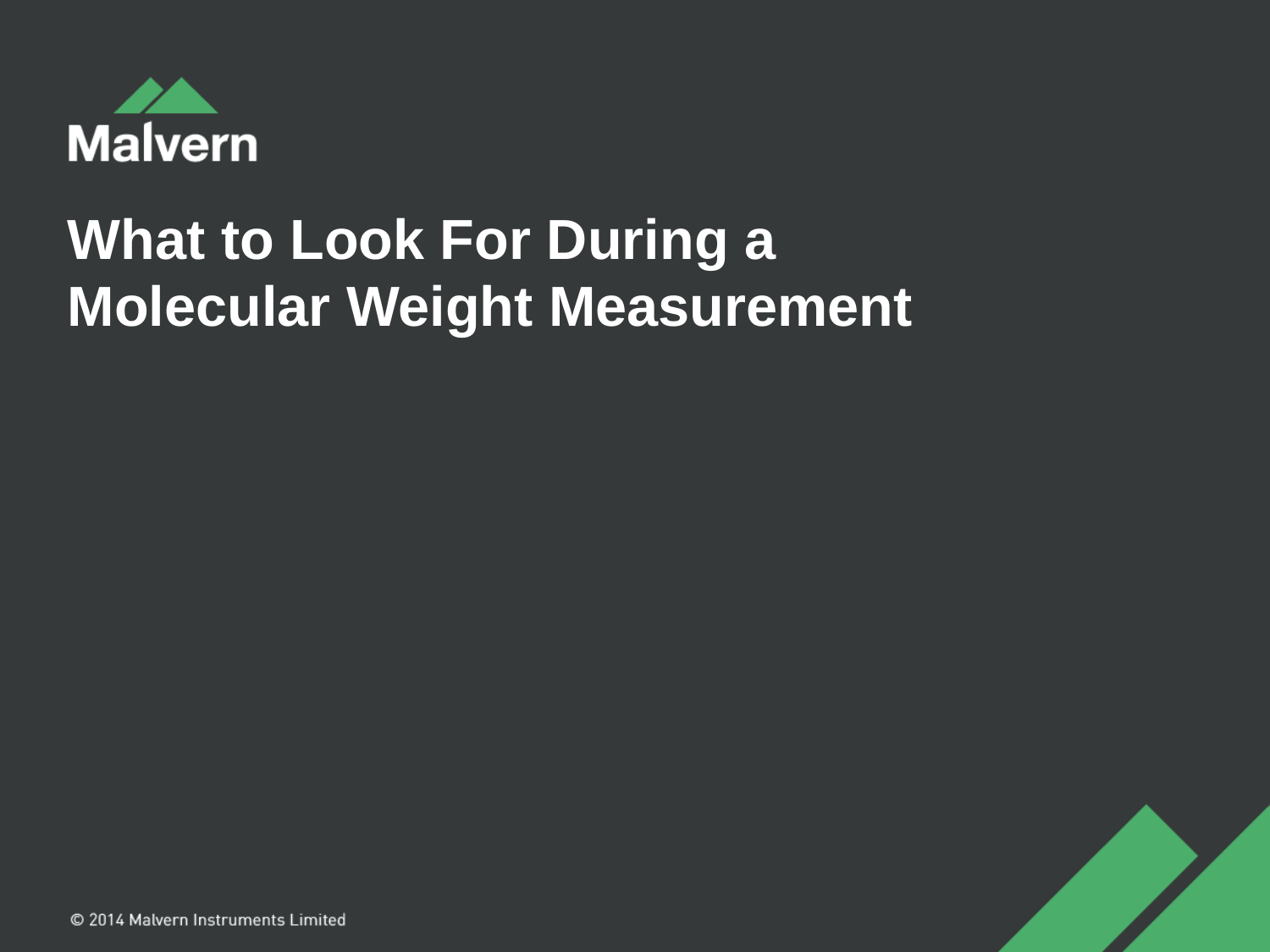

# What to Look For During a           Molecular Weight Measurement